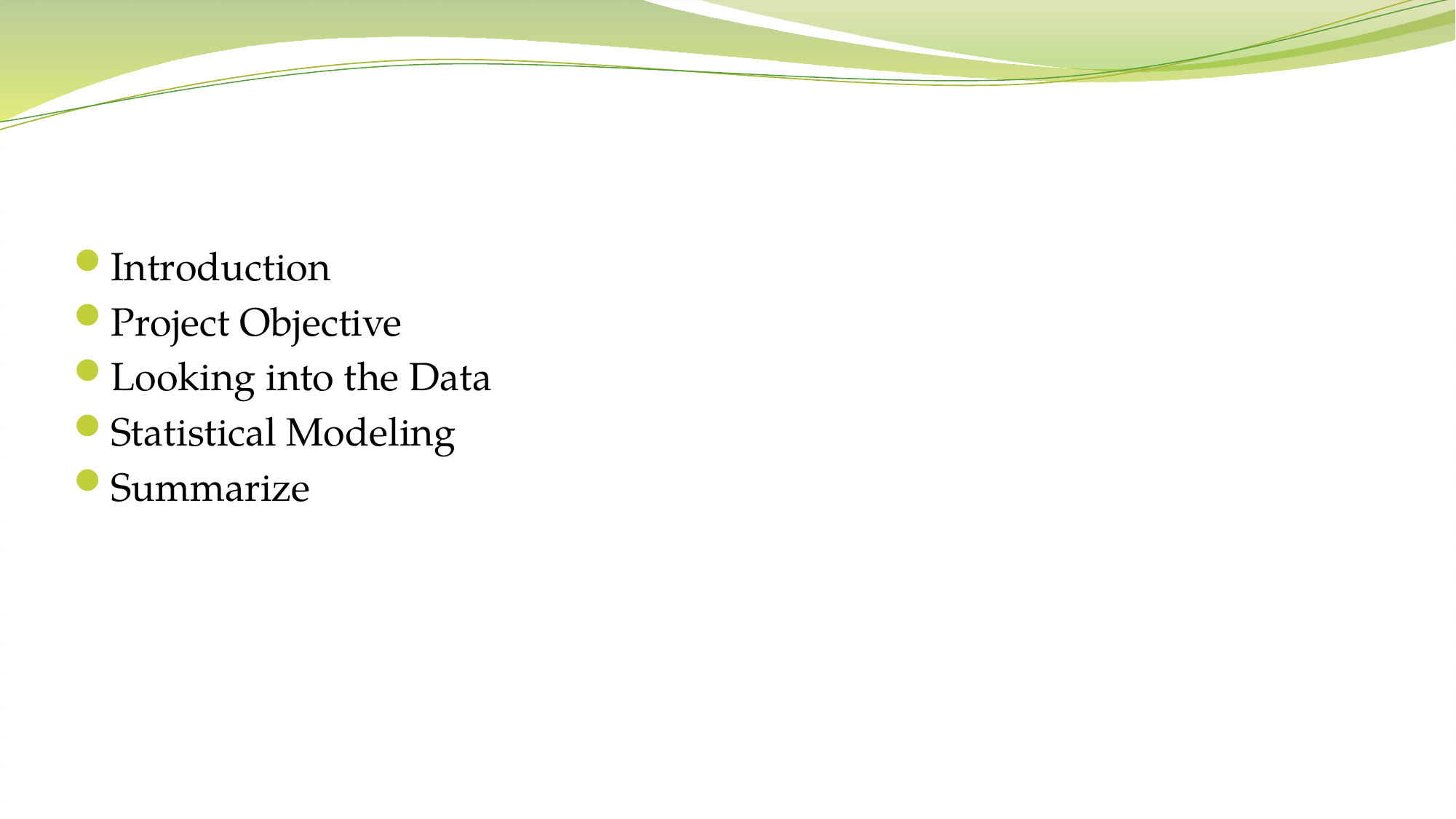

Introduction
Project Objective
Looking into the Data
Statistical Modeling
Summarize